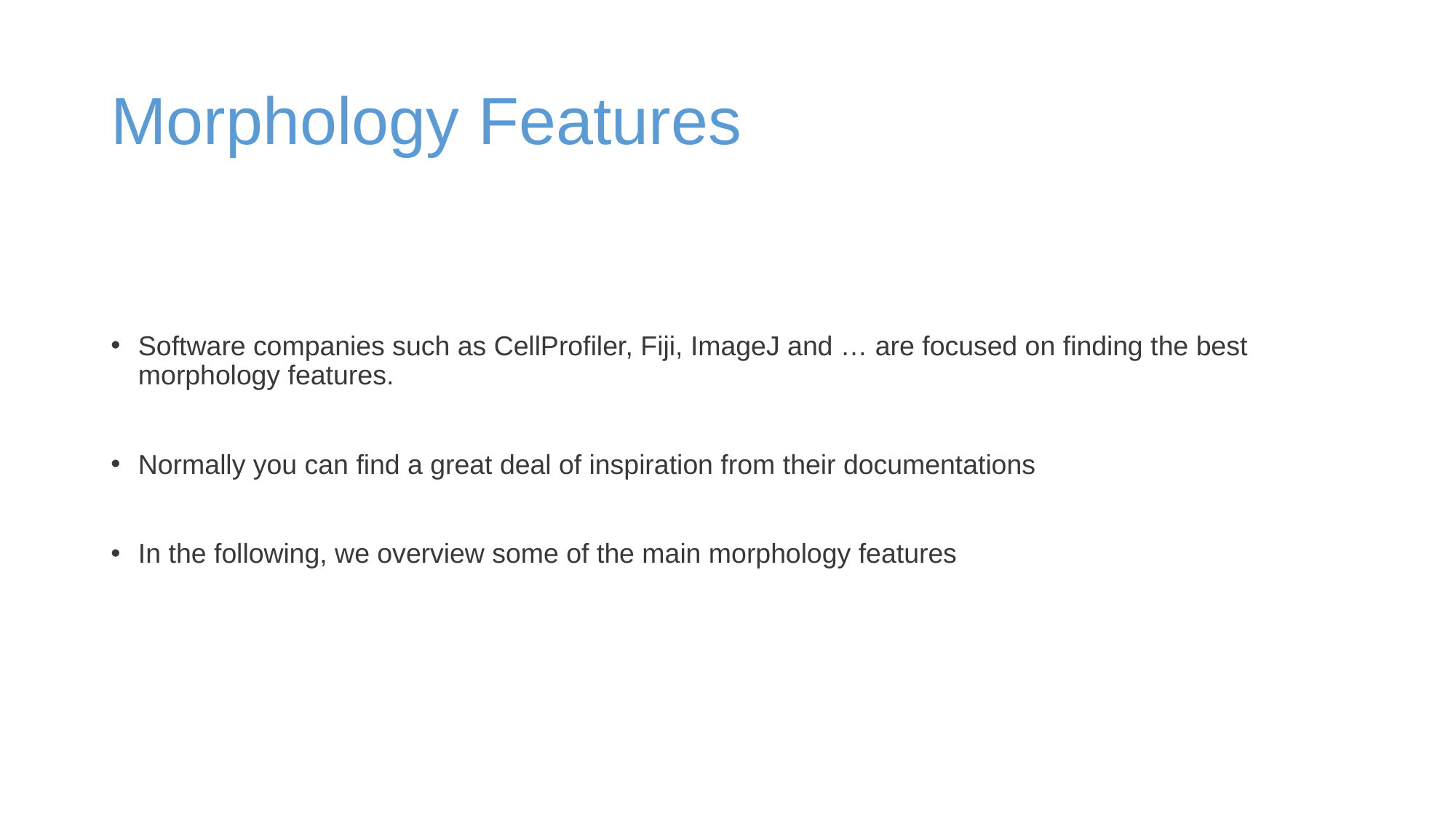

# Morphology Features
Software companies such as CellProfiler, Fiji, ImageJ and … are focused on finding the best morphology features.

Normally you can find a great deal of inspiration from their documentations

In the following, we overview some of the main morphology features